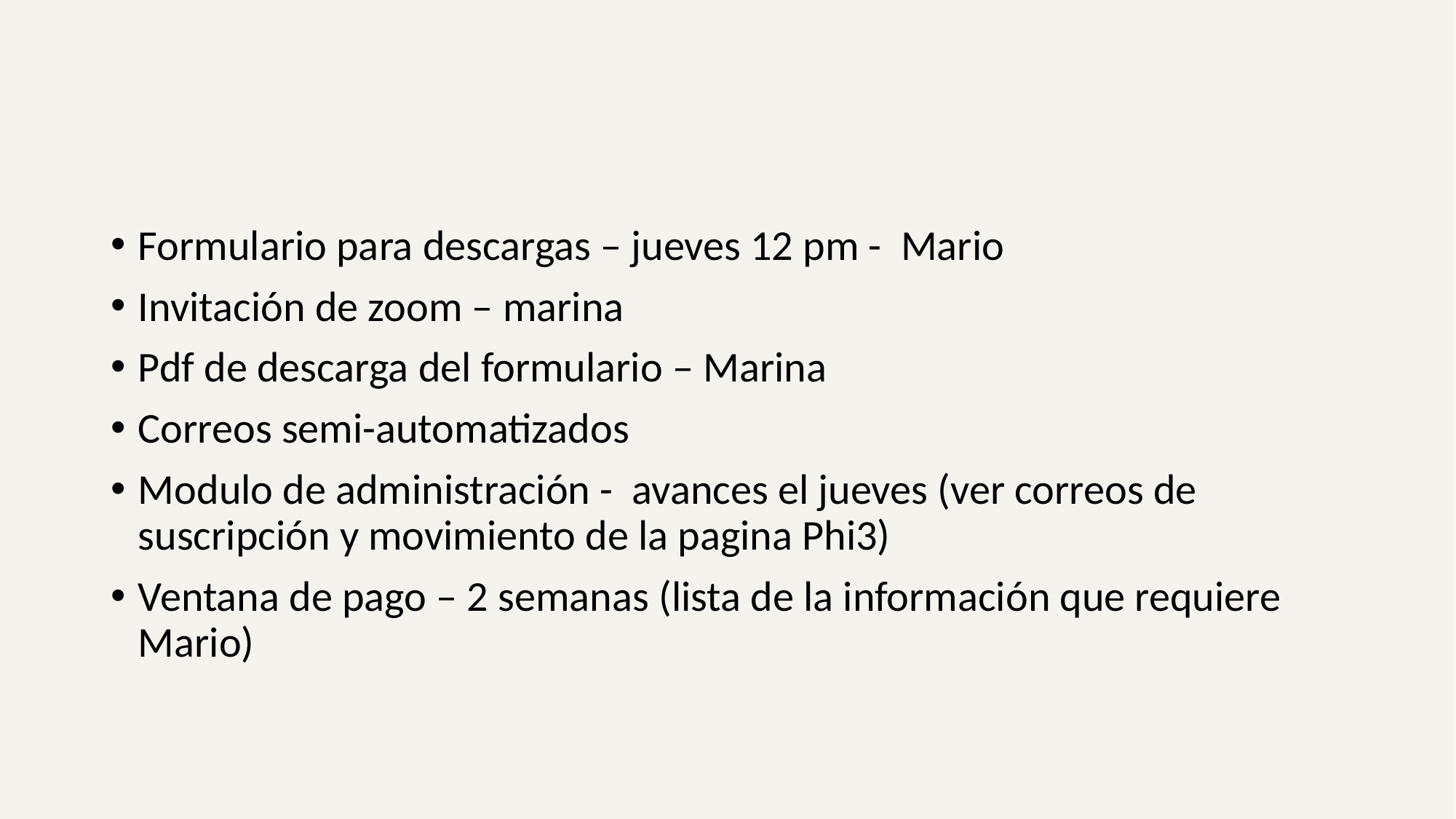

#
Formulario para descargas – jueves 12 pm -  Mario
Invitación de zoom – marina
Pdf de descarga del formulario – Marina
Correos semi-automatizados
Modulo de administración -  avances el jueves (ver correos de suscripción y movimiento de la pagina Phi3)
Ventana de pago – 2 semanas (lista de la información que requiere Mario)